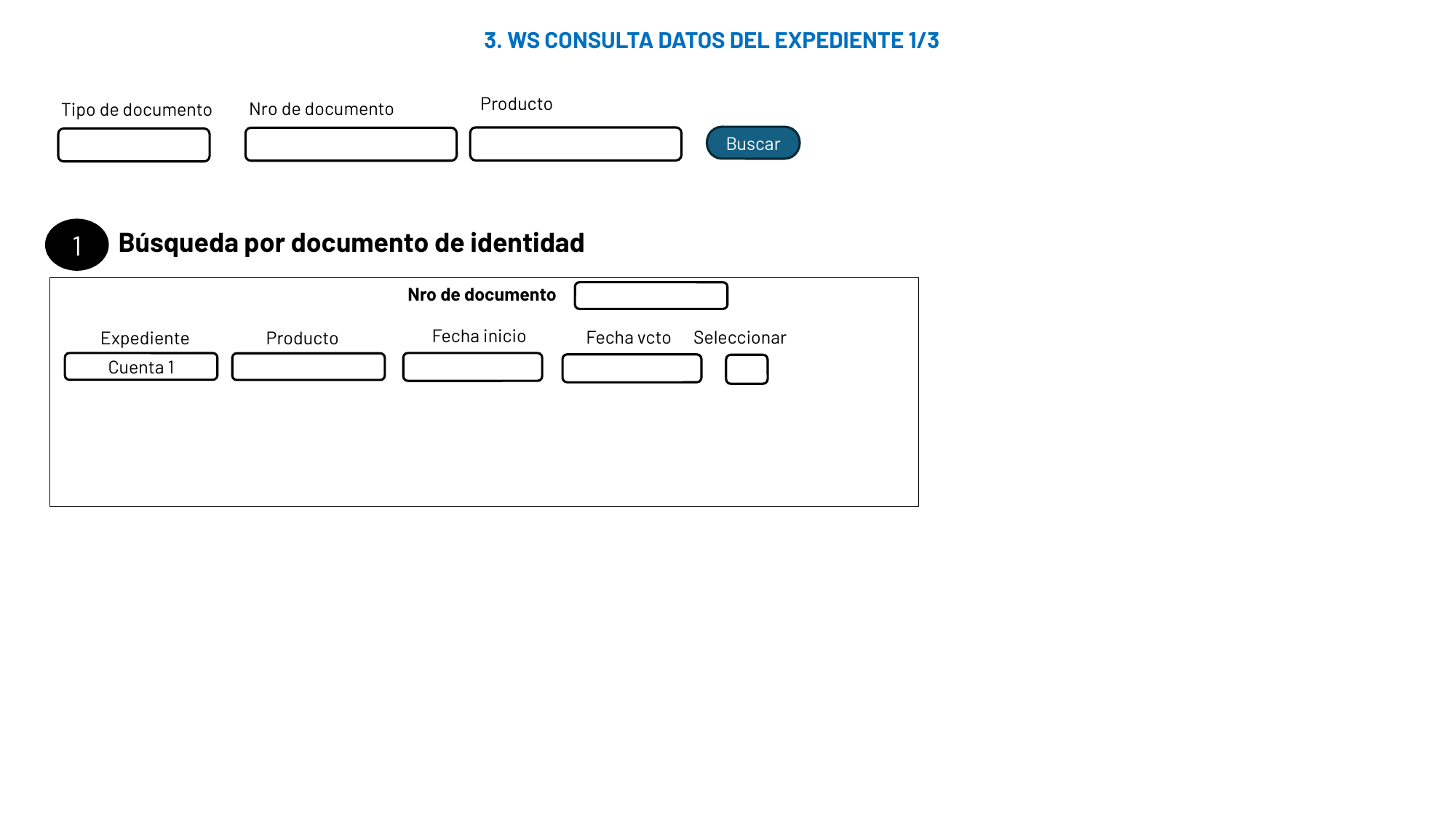

3. WS CONSULTA DATOS DEL EXPEDIENTE 1/3
Producto
Nro de documento
Tipo de documento
Buscar

1
Búsqueda por documento de identidad
Nro de documento

           Expediente                     Producto

 Fecha inicio
 Fecha vcto
 Seleccionar

Cuenta 1